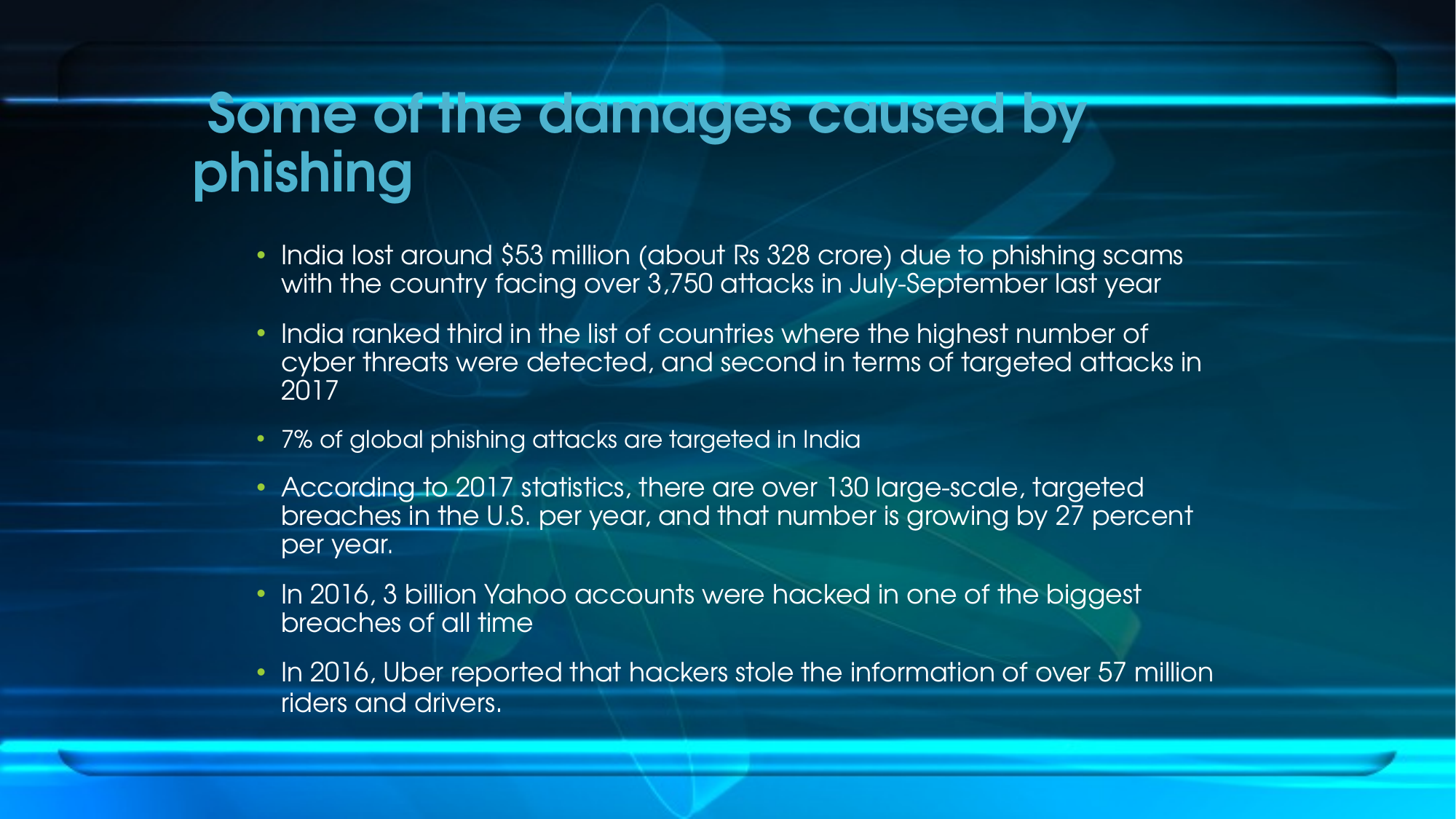

# Some of the damages caused by phishing
India lost around $53 million (about Rs 328 crore) due to phishing scams with the country facing over 3,750 attacks in July-September last year
India ranked third in the list of countries where the highest number of cyber threats were detected, and second in terms of targeted attacks in 2017
7% of global phishing attacks are targeted in India
According to 2017 statistics, there are over 130 large-scale, targeted breaches in the U.S. per year, and that number is growing by 27 percent per year.
In 2016, 3 billion Yahoo accounts were hacked in one of the biggest breaches of all time
In 2016, Uber reported that hackers stole the information of over 57 million riders and drivers.